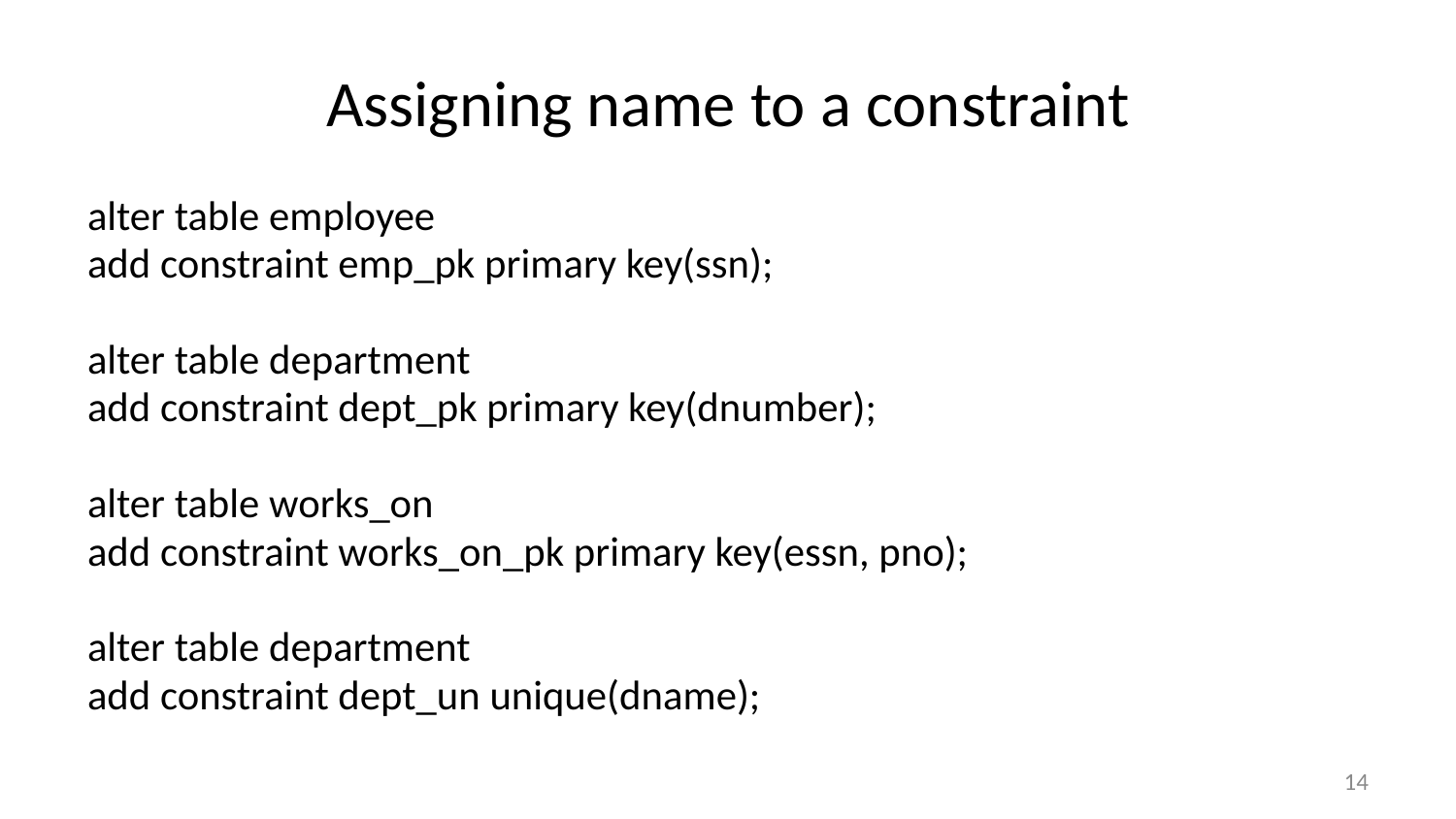

# Assigning name to a constraint
alter table employee
add constraint emp_pk primary key(ssn);

alter table department
add constraint dept_pk primary key(dnumber);

alter table works_on
add constraint works_on_pk primary key(essn, pno);

alter table department
add constraint dept_un unique(dname);

14